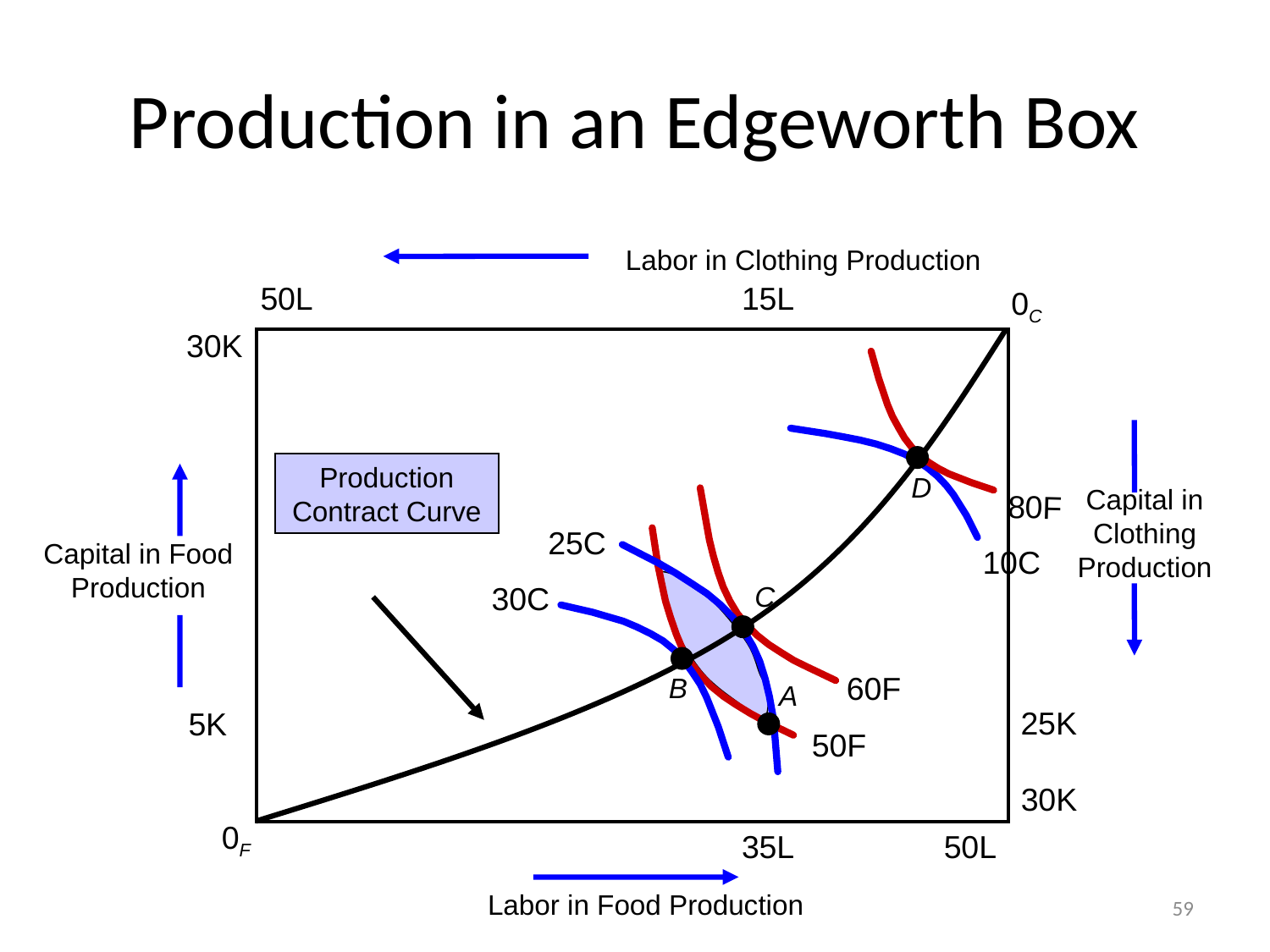

# Production in an Edgeworth Box
Labor in Clothing Production

50L
15L
0C
30K

80F

Capital in Clothing Production

10C

D
Production Contract Curve

Capital in Food Production

60F
25C

50F

30C

C

B
A

25K
5K
30K
0F
35L
50L

Labor in Food Production
59